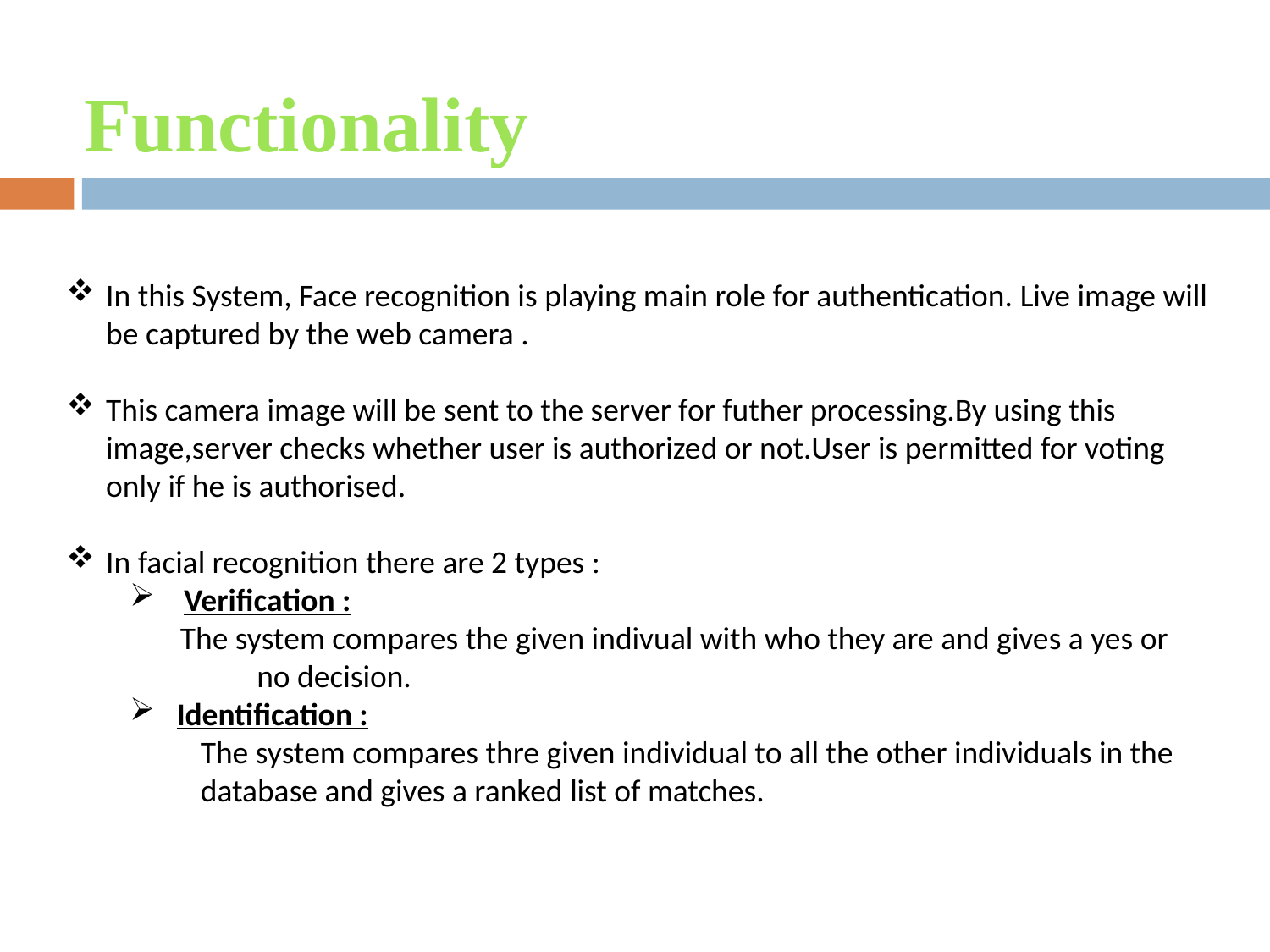

# Functionality
In this System, Face recognition is playing main role for authentication. Live image will be captured by the web camera .

This camera image will be sent to the server for futher processing.By using this image,server checks whether user is authorized or not.User is permitted for voting only if he is authorised.

In facial recognition there are 2 types :
  Verification :
       The system compares the given indivual with who they are and gives a yes or       	no decision.
 Identification :
	 The system compares thre given individual to all the other individuals in the
	 database and gives a ranked list of matches.